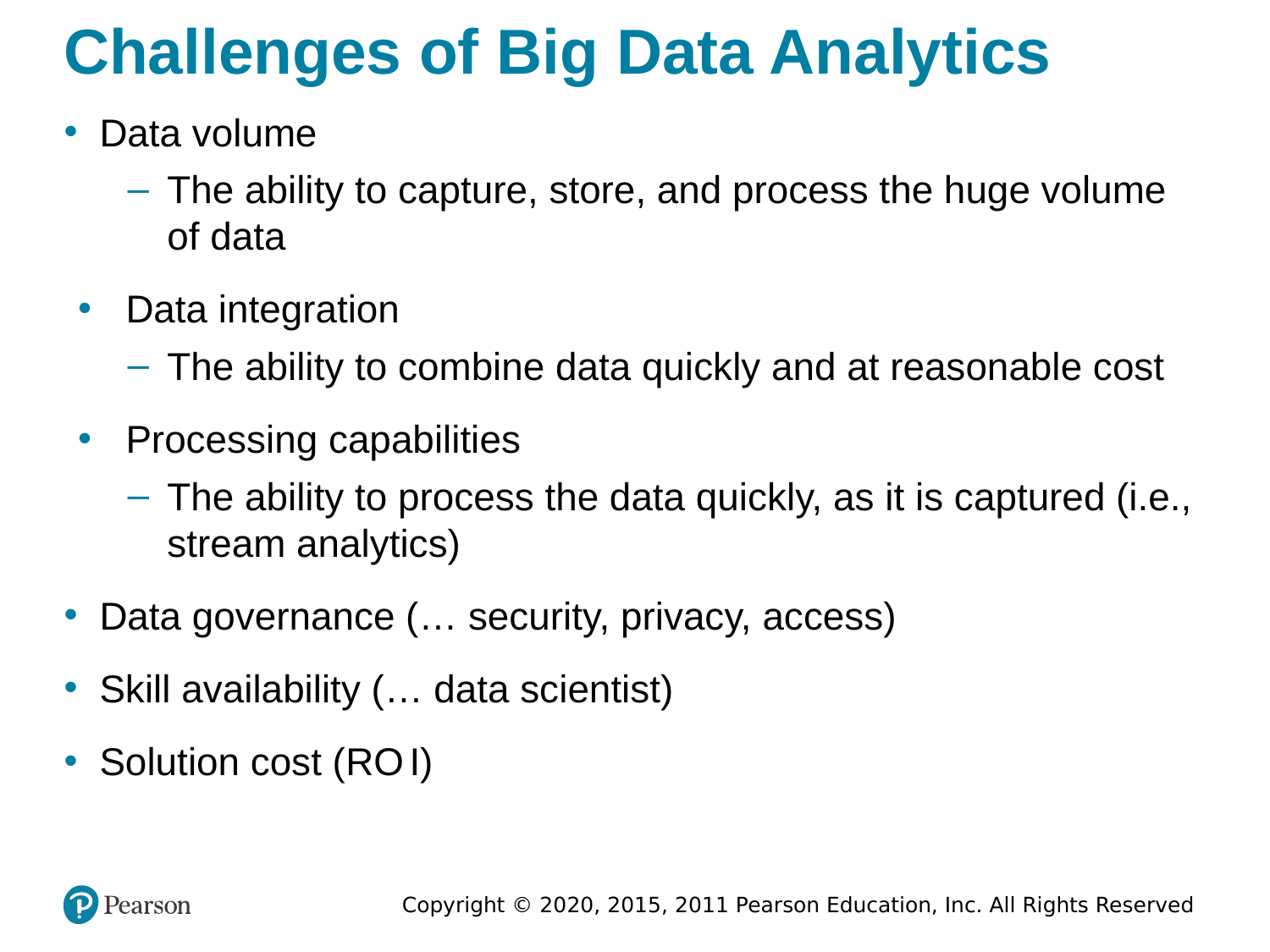

# Challenges of Big Data Analytics
Data volume
The ability to capture, store, and process the huge volume of data
Data integration
The ability to combine data quickly and at reasonable cost
Processing capabilities
The ability to process the data quickly, as it is captured (i.e., stream analytics)
Data governance (… security, privacy, access)
Skill availability (… data scientist)
Solution cost (R O I)